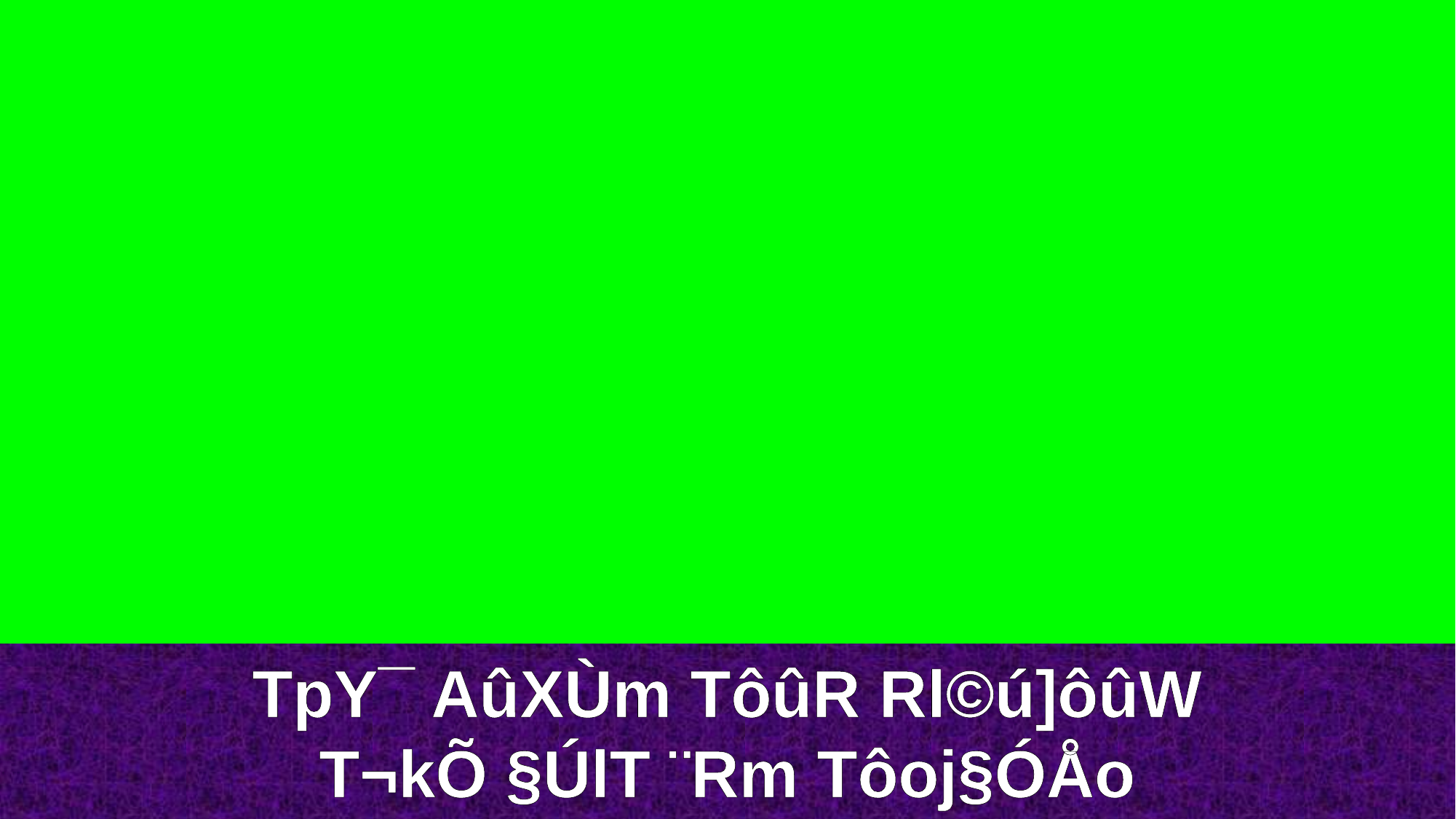

TpY¯ AûXÙm TôûR Rl©ú]ôûW
T¬kÕ §ÚlT ¨Rm Tôoj§ÓÅo